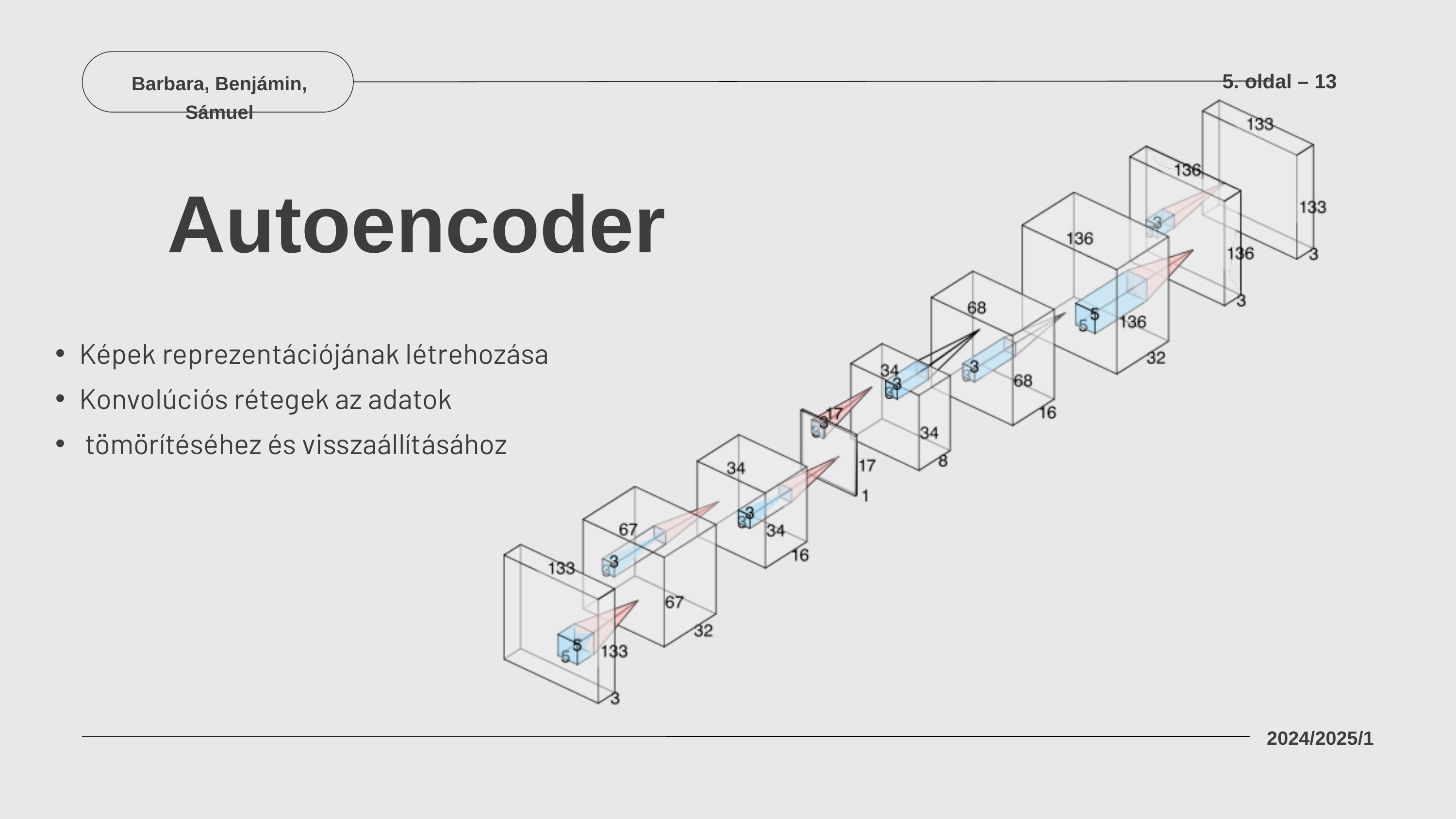

5. oldal – 13
Barbara, Benjámin, Sámuel

Autoencoder

Képek reprezentációjának létrehozása
Konvolúciós rétegek az adatok
 tömörítéséhez és visszaállításához

2024/2025/1